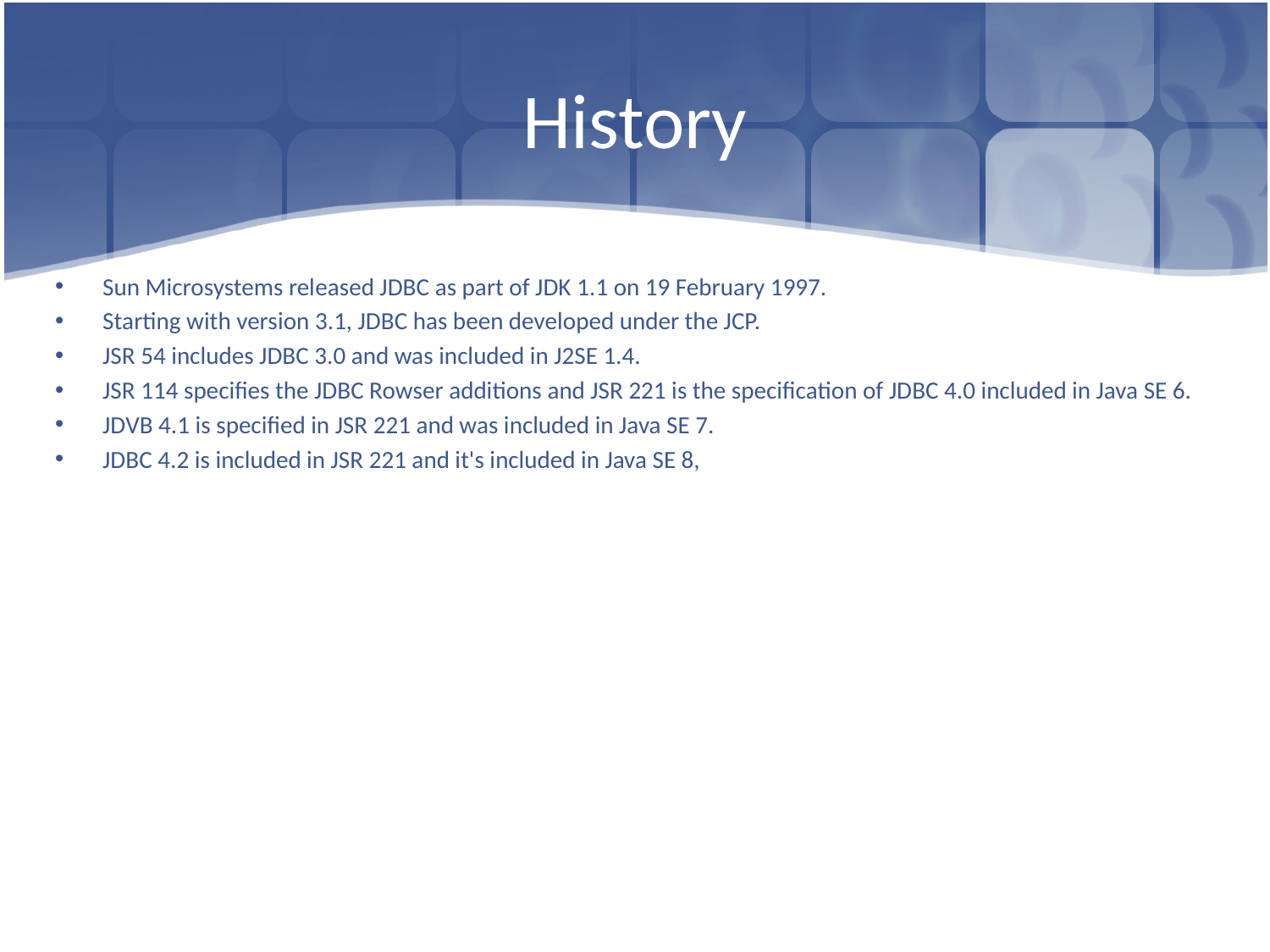

# History
Sun Microsystems released JDBC as part of JDK 1.1 on 19 February 1997.
Starting with version 3.1, JDBC has been developed under the JCP.
JSR 54 includes JDBC 3.0 and was included in J2SE 1.4.
JSR 114 specifies the JDBC Rowser additions and JSR 221 is the specification of JDBC 4.0 included in Java SE 6.
JDVB 4.1 is specified in JSR 221 and was included in Java SE 7.
JDBC 4.2 is included in JSR 221 and it's included in Java SE 8,